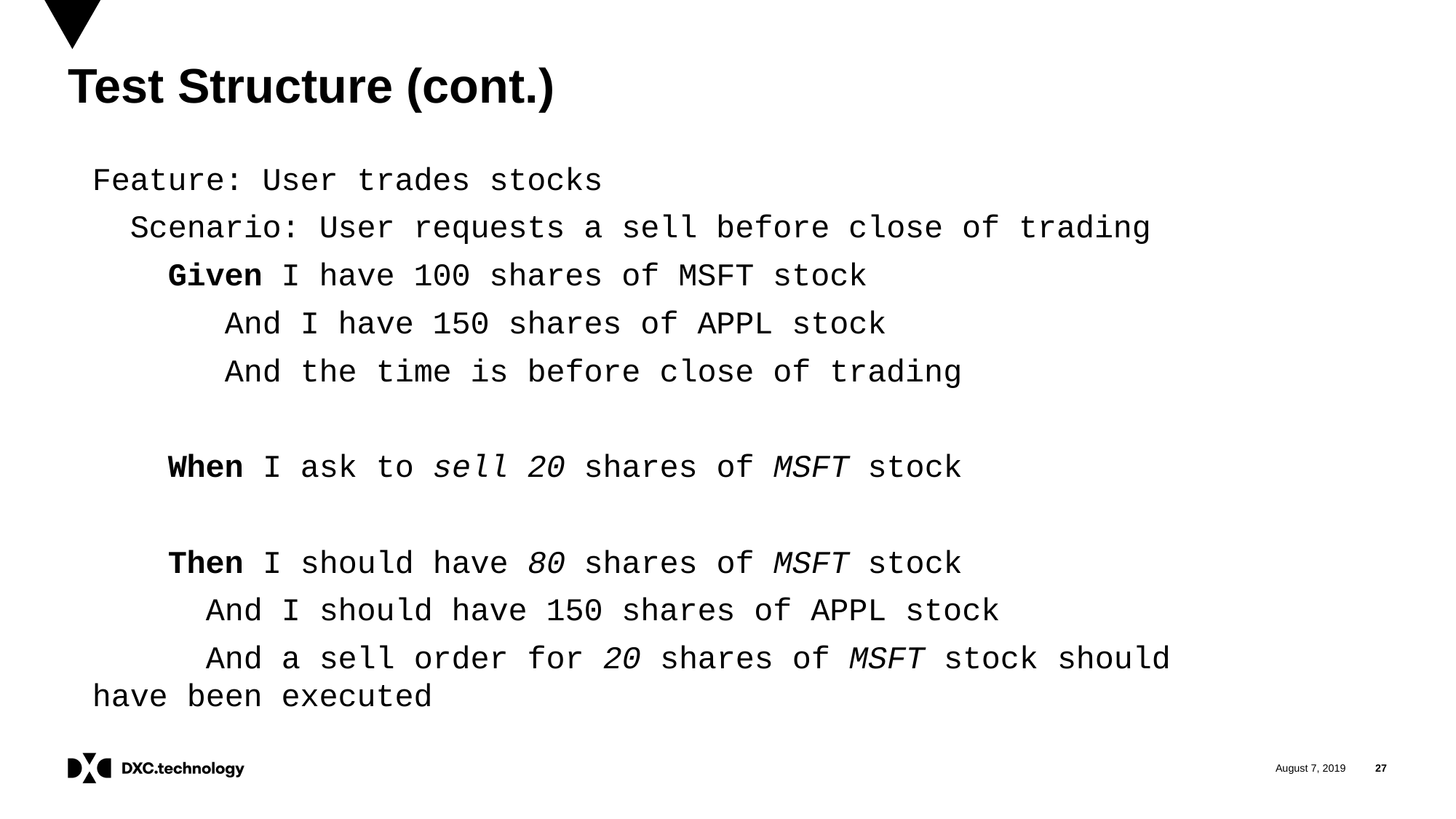

# Test Structure (cont.)
Feature: User trades stocks
  Scenario: User requests a sell before close of trading
    Given I have 100 shares of MSFT stock
       And I have 150 shares of APPL stock
       And the time is before close of trading

    When I ask to sell 20 shares of MSFT stock

    Then I should have 80 shares of MSFT stock
      And I should have 150 shares of APPL stock
      And a sell order for 20 shares of MSFT stock should have been executed